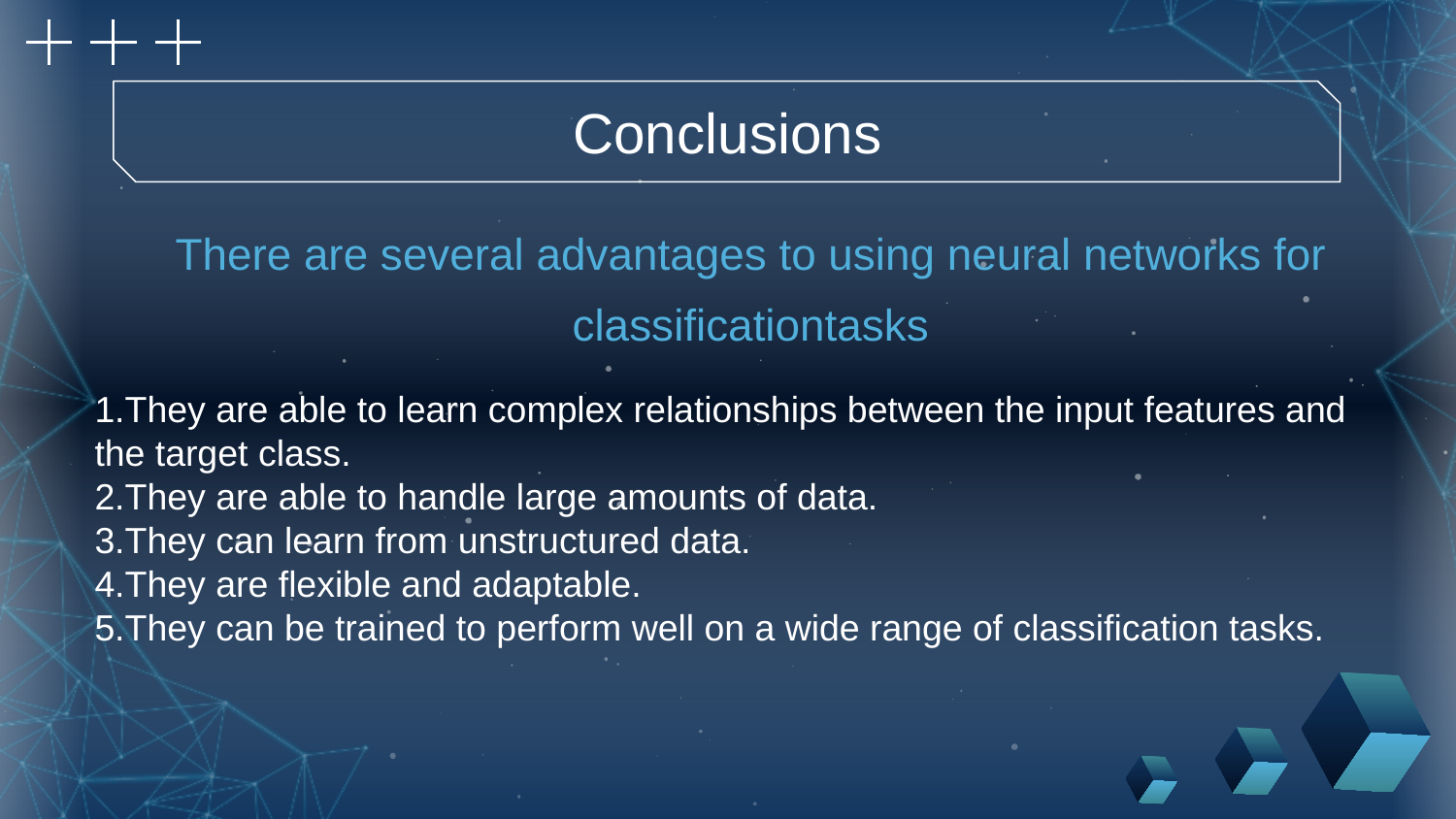

Conclusions
There are several advantages to using neural networks for classificationtasks
1.They are able to learn complex relationships between the input features and the target class.
2.They are able to handle large amounts of data.
3.They can learn from unstructured data.
4.They are flexible and adaptable.
5.They can be trained to perform well on a wide range of classification tasks.